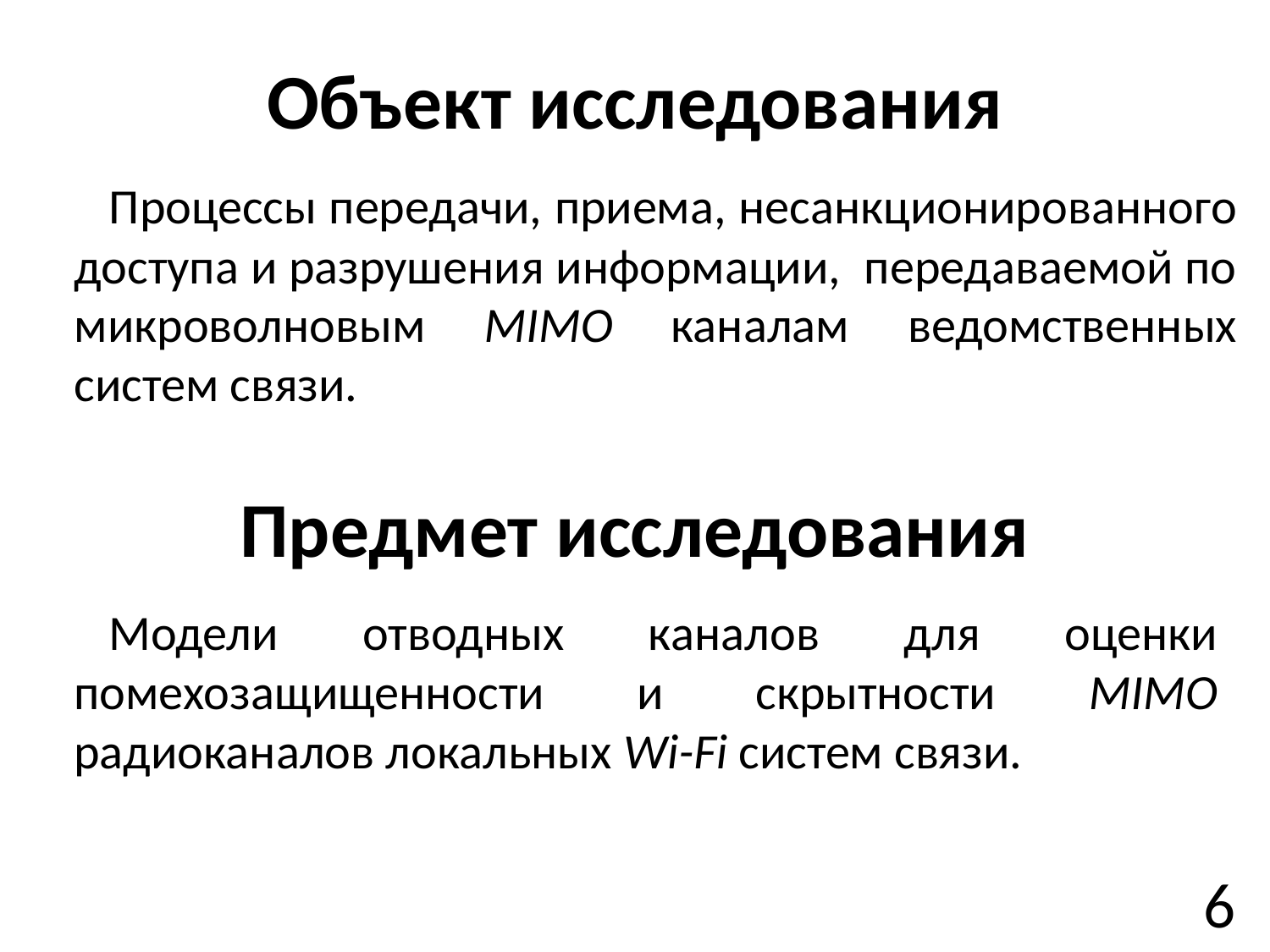

# Объект исследования
Процессы передачи, приема, несанкционированного доступа и разрушения информации,  передаваемой по микроволновым MIMO каналам ведомственных систем связи.
Предмет исследования
Модели отводных каналов для оценки помехозащищенности и скрытности MIMO радиоканалов локальных Wi-Fi систем связи.
6